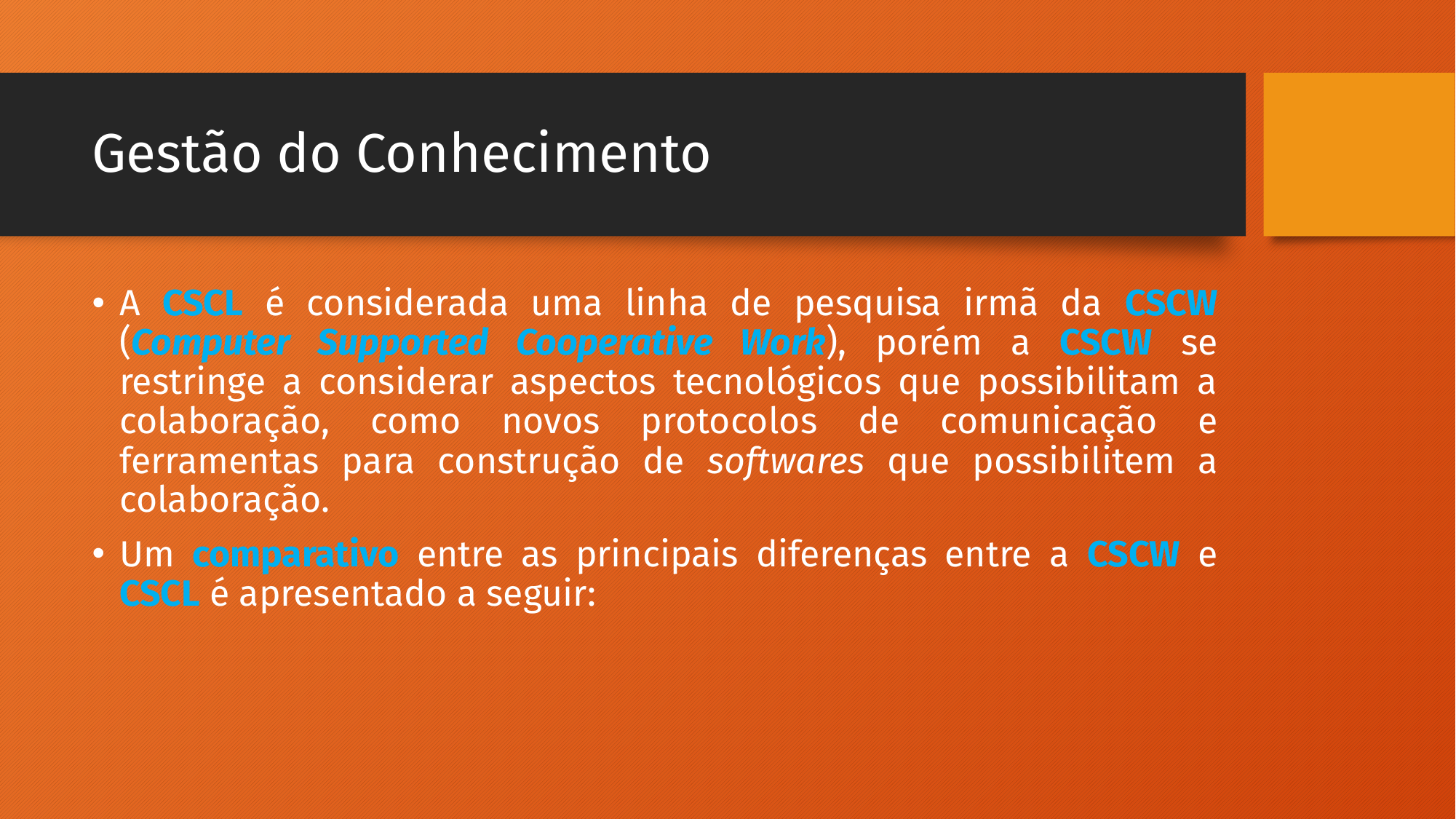

# Gestão do Conhecimento
A CSCL é considerada uma linha de pesquisa irmã da CSCW (Computer Supported Cooperative Work), porém a CSCW se restringe a considerar aspectos tecnológicos que possibilitam a colaboração, como novos protocolos de comunicação e ferramentas para construção de softwares que possibilitem a colaboração.
Um comparativo entre as principais diferenças entre a CSCW e CSCL é apresentado a seguir: